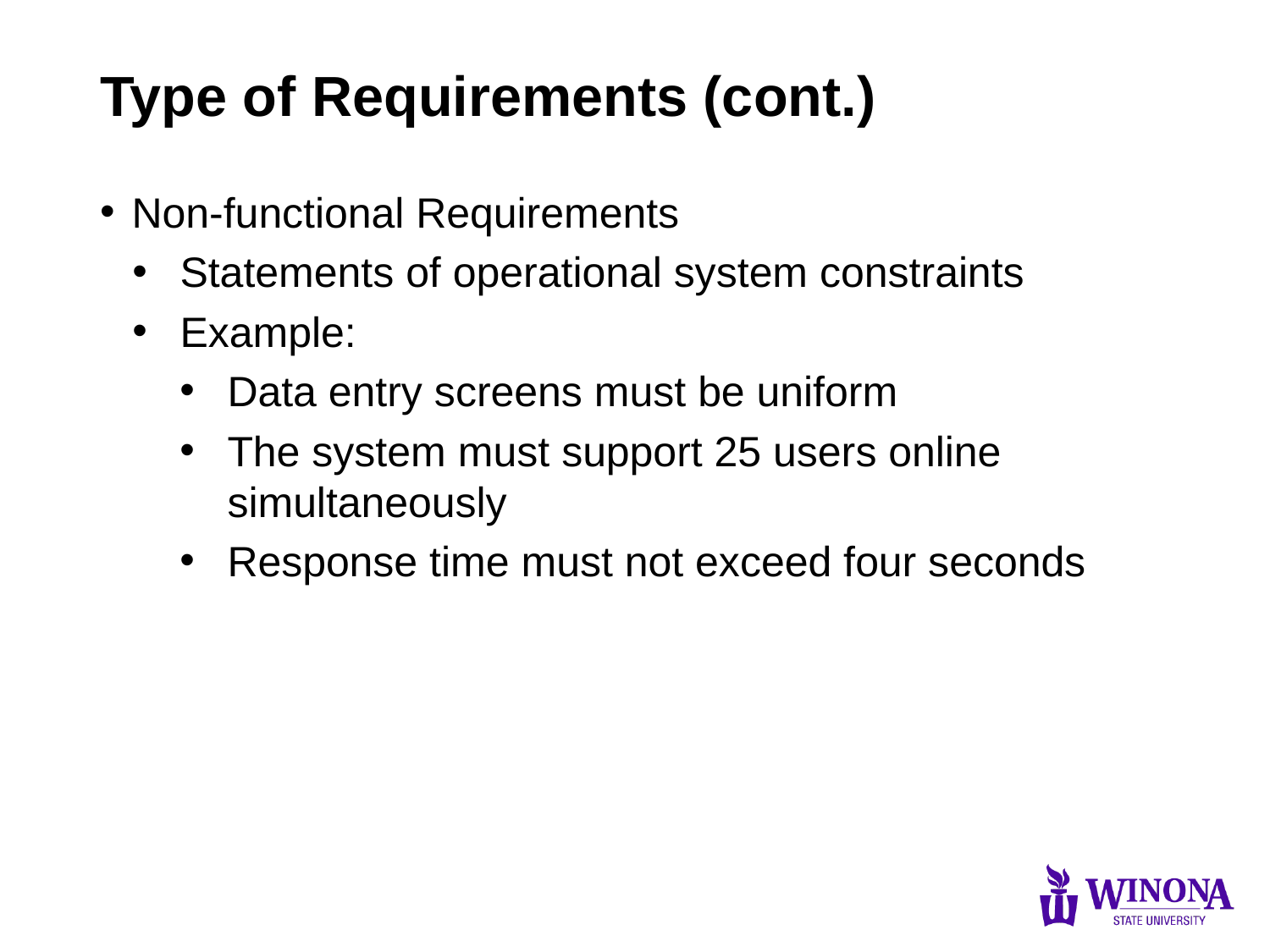

# Type of Requirements (cont.)
Non-functional Requirements
Statements of operational system constraints
Example:
Data entry screens must be uniform
The system must support 25 users online simultaneously
Response time must not exceed four seconds